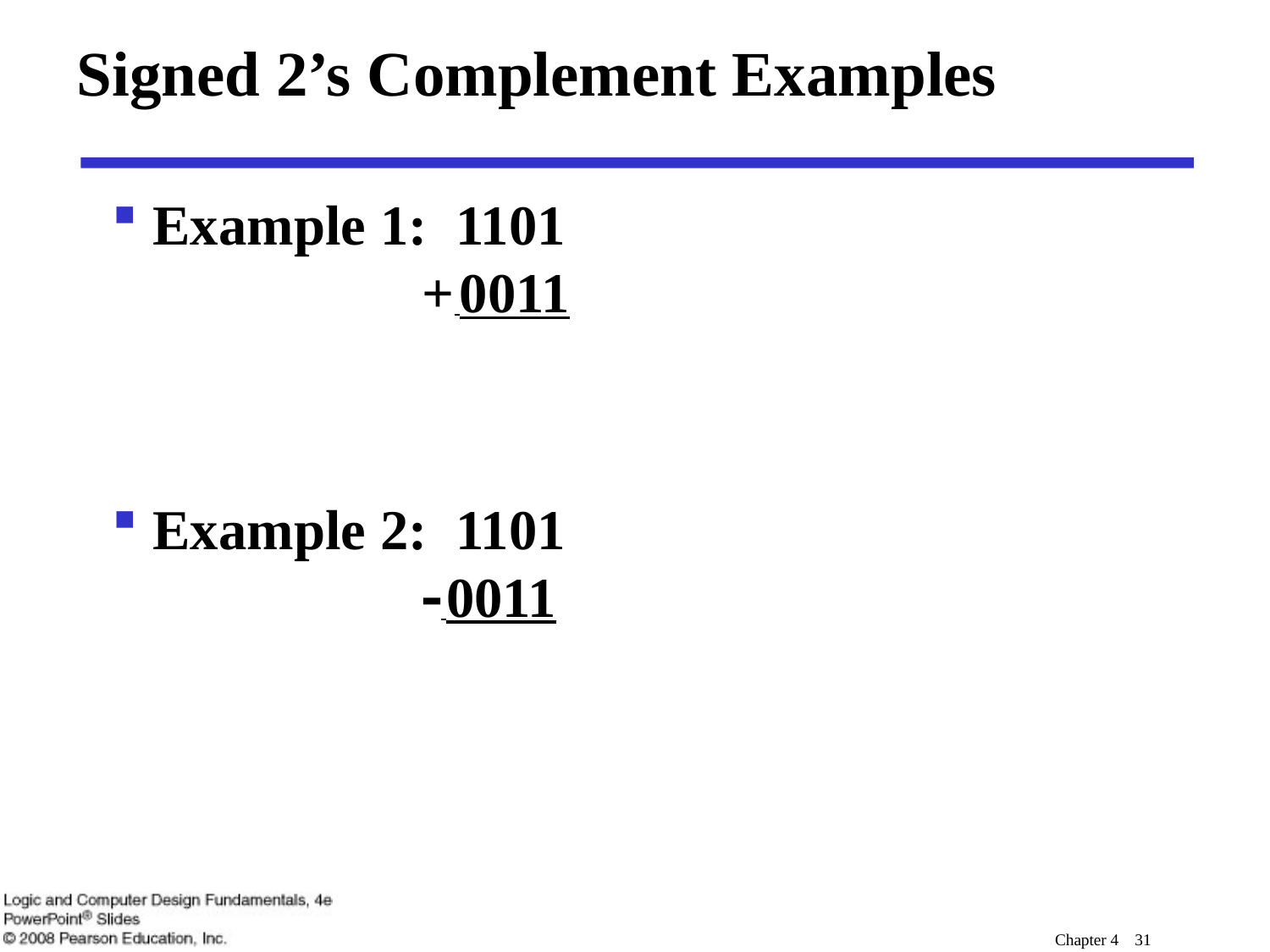

# Signed 2’s Complement Examples
Example 1:  1101
                   + 0011

Example 2:  1101
                   − 0011

Chapter 4    31